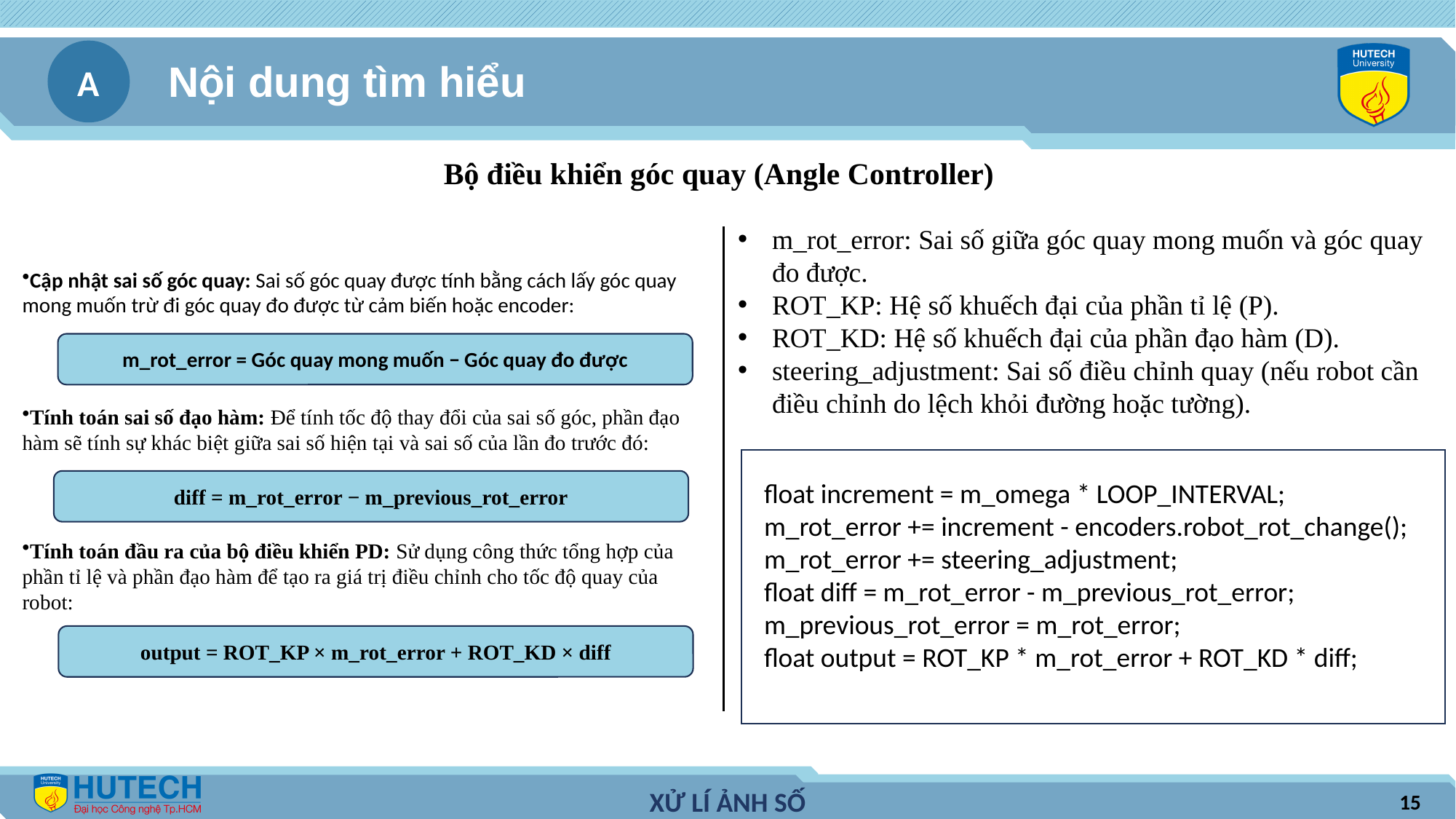

A
Nội dung tìm hiểu
Bộ điều khiển góc quay (Angle Controller)
m_rot_error: Sai số giữa góc quay mong muốn và góc quay đo được.
ROT_KP: Hệ số khuếch đại của phần tỉ lệ (P).
ROT_KD: Hệ số khuếch đại của phần đạo hàm (D).
steering_adjustment: Sai số điều chỉnh quay (nếu robot cần điều chỉnh do lệch khỏi đường hoặc tường).
Cập nhật sai số góc quay: Sai số góc quay được tính bằng cách lấy góc quay mong muốn trừ đi góc quay đo được từ cảm biến hoặc encoder:
m_rot_error = Góc quay mong muốn − Góc quay đo được
Tính toán sai số đạo hàm: Để tính tốc độ thay đổi của sai số góc, phần đạo hàm sẽ tính sự khác biệt giữa sai số hiện tại và sai số của lần đo trước đó:

diff = m_rot_error − m_previous_rot_error
float increment = m_omega * LOOP_INTERVAL;
m_rot_error += increment - encoders.robot_rot_change();
m_rot_error += steering_adjustment;
float diff = m_rot_error - m_previous_rot_error;
m_previous_rot_error = m_rot_error;
float output = ROT_KP * m_rot_error + ROT_KD * diff;

Tính toán đầu ra của bộ điều khiển PD: Sử dụng công thức tổng hợp của phần tỉ lệ và phần đạo hàm để tạo ra giá trị điều chỉnh cho tốc độ quay của robot:
output = ROT_KP × m_rot_error + ROT_KD × diff
15